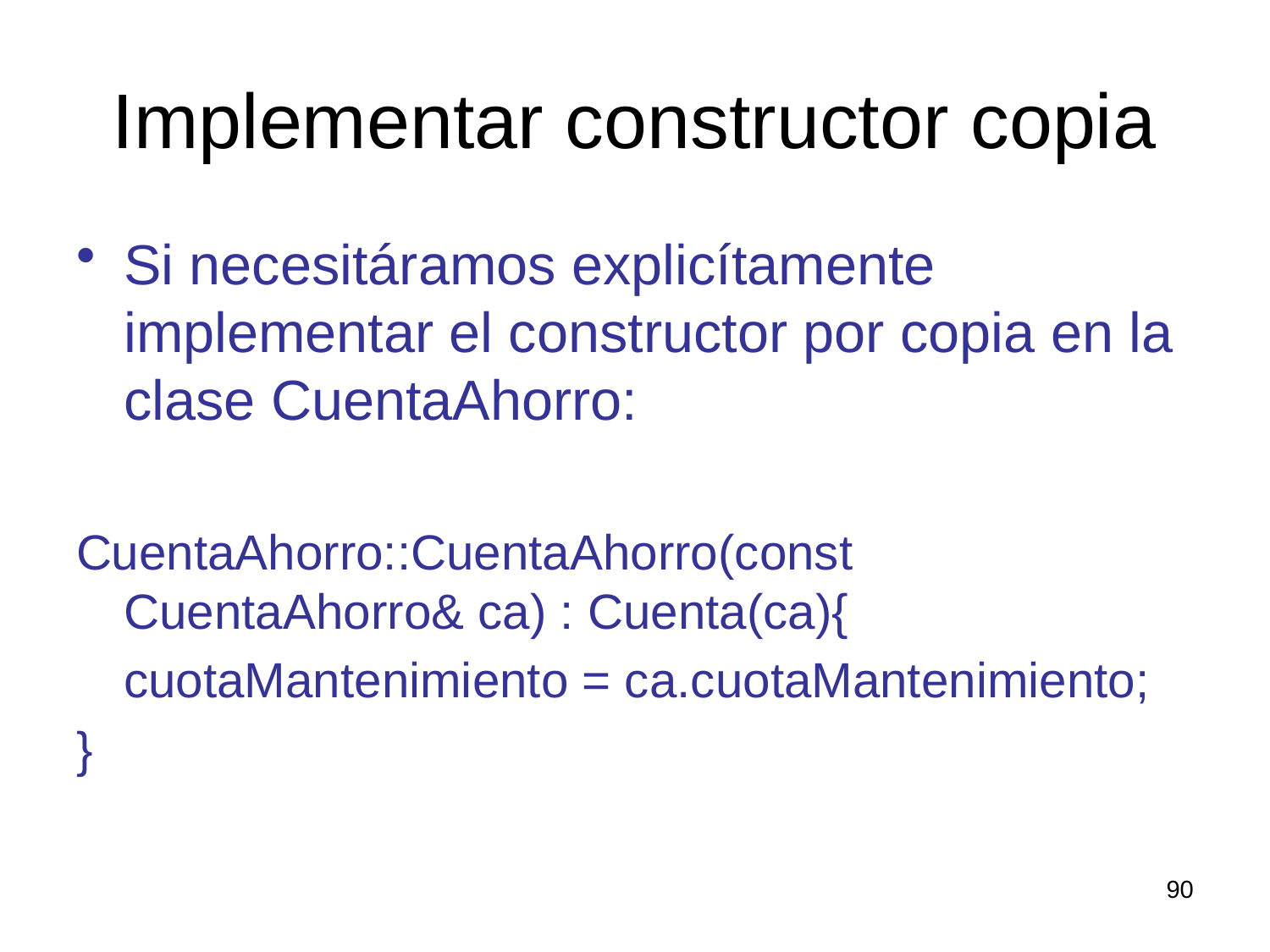

# Implementar constructor copia
Si necesitáramos explicítamente implementar el constructor por copia en la clase CuentaAhorro:

CuentaAhorro::CuentaAhorro(const CuentaAhorro& ca) : Cuenta(ca){
	cuotaMantenimiento = ca.cuotaMantenimiento;
}

90